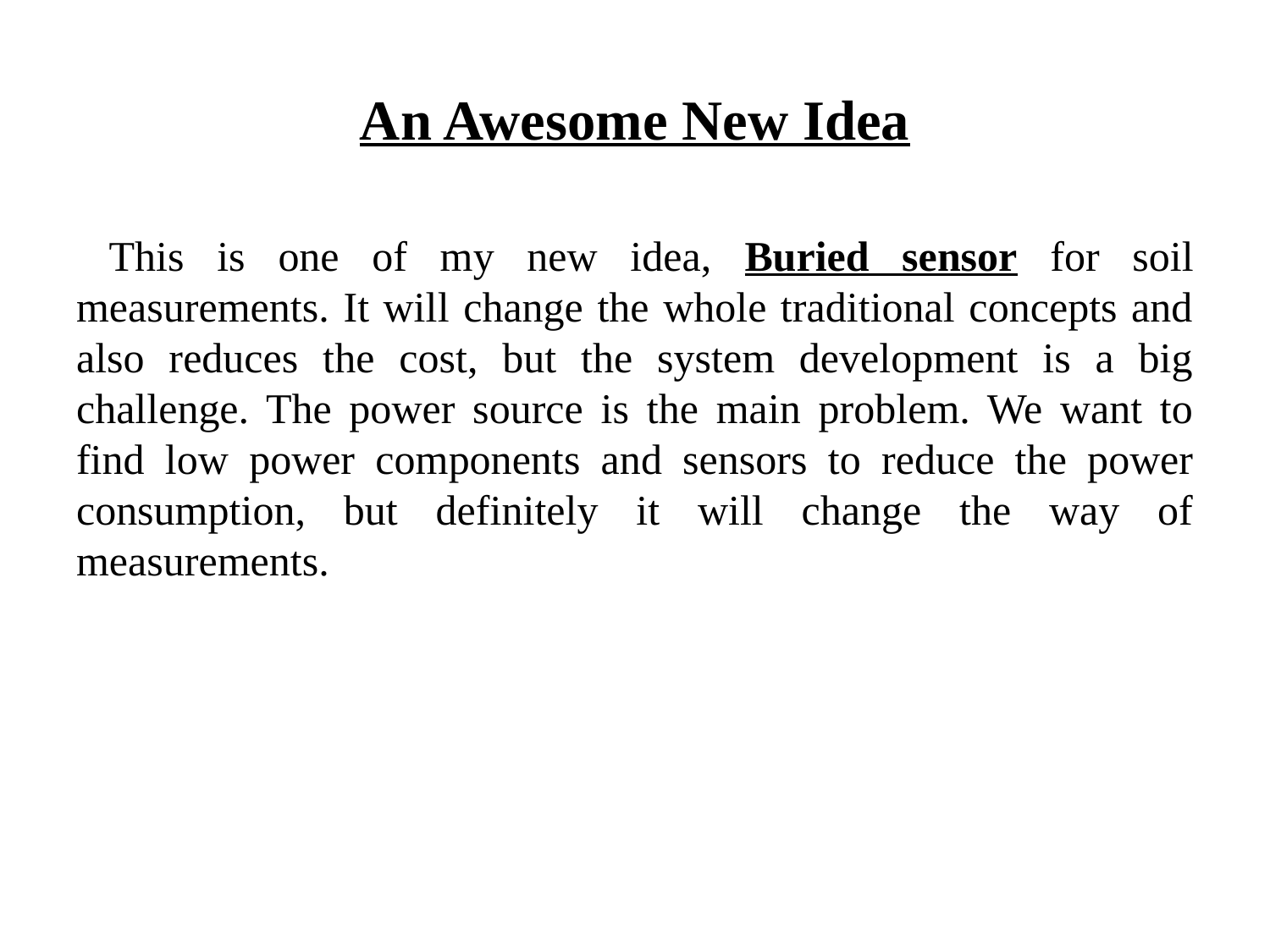

# An Awesome New Idea
 This is one of my new idea, Buried sensor for soil measurements. It will change the whole traditional concepts and also reduces the cost, but the system development is a big challenge. The power source is the main problem. We want to find low power components and sensors to reduce the power consumption, but definitely it will change the way of measurements.